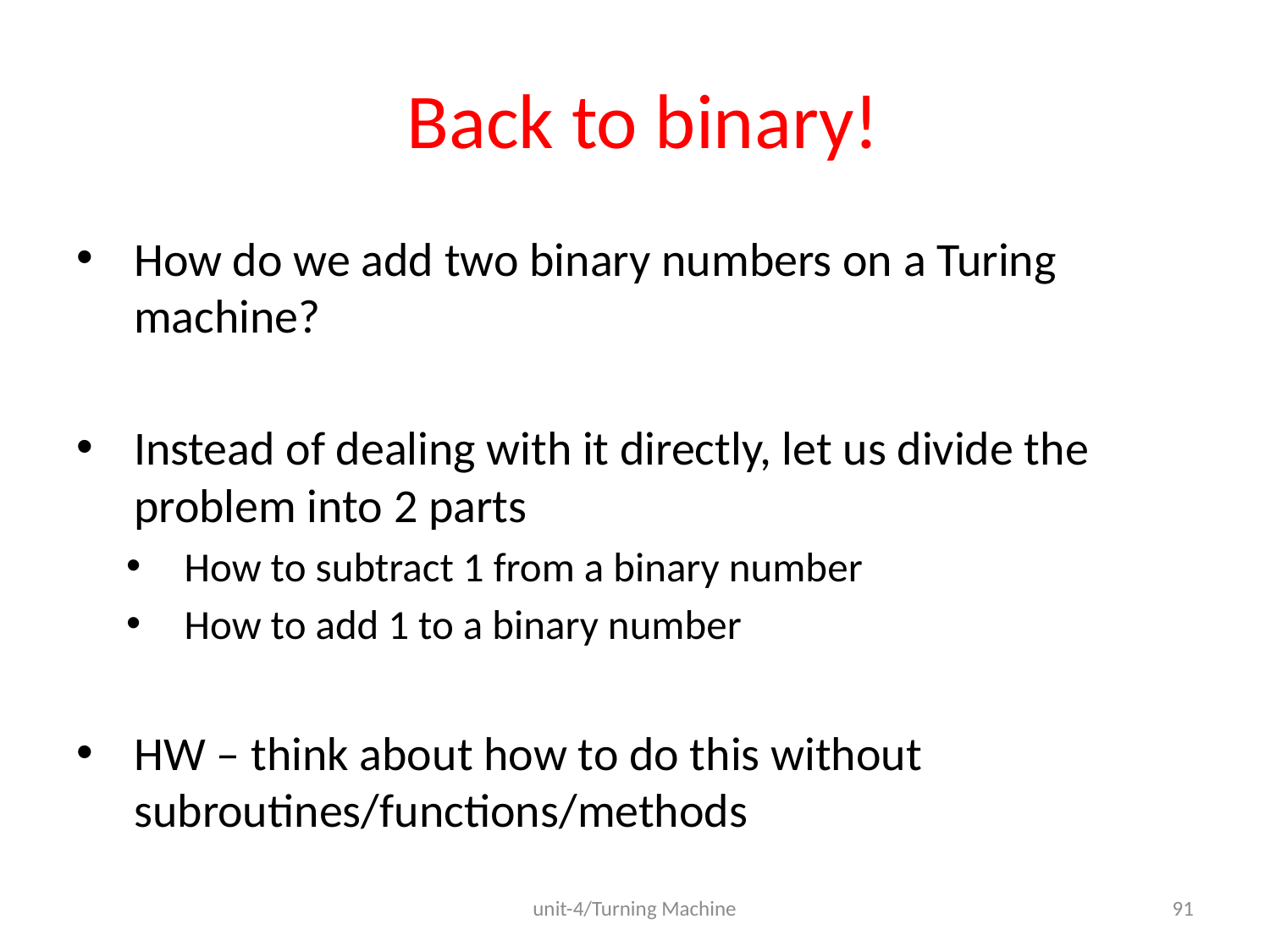

# Back to binary!
How do we add two binary numbers on a Turing machine?

Instead of dealing with it directly, let us divide the problem into 2 parts
How to subtract 1 from a binary number
How to add 1 to a binary number

HW – think about how to do this without subroutines/functions/methods
unit-4/Turning Machine
91